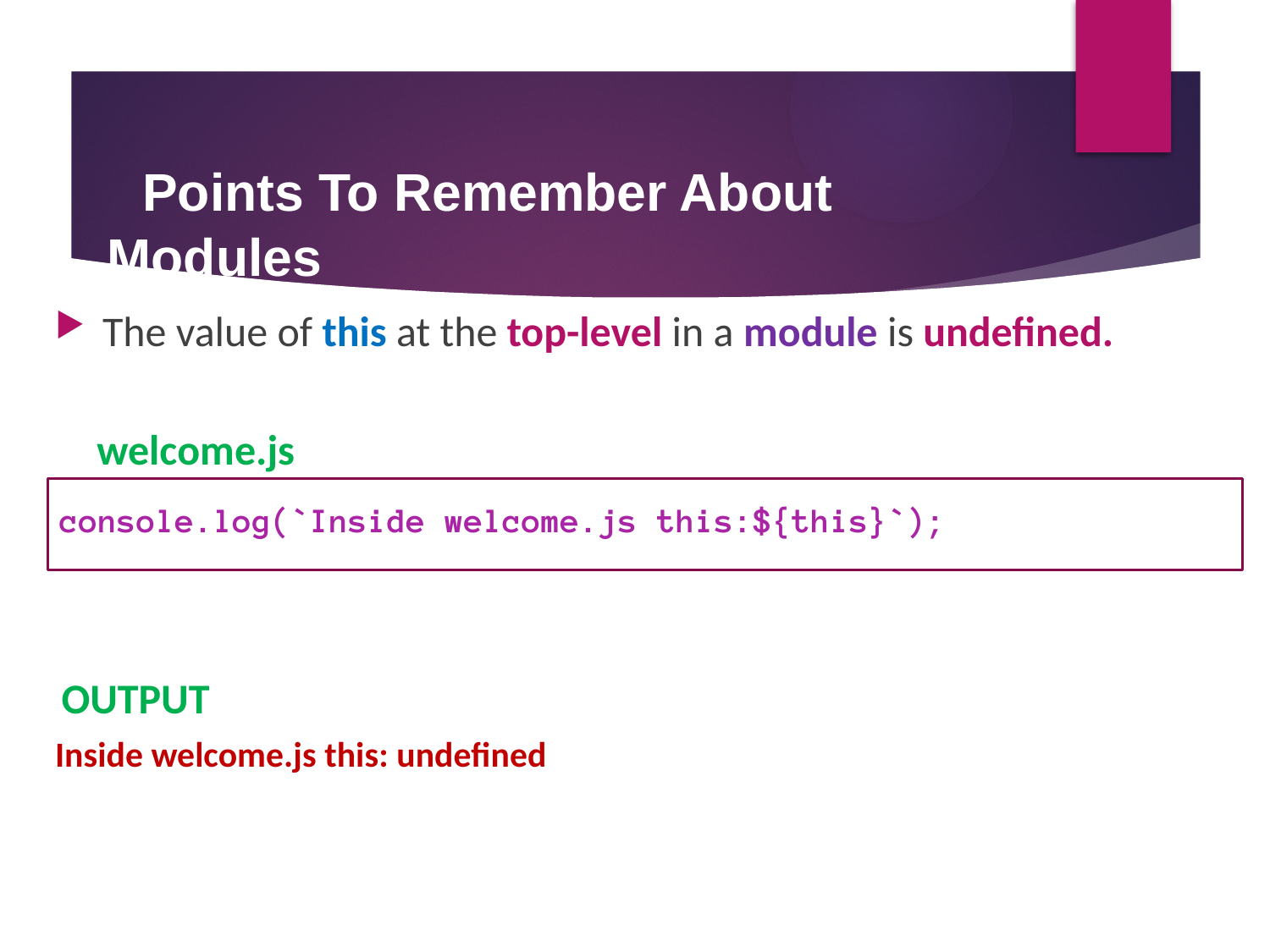

Points To Remember About Modules
The value of this at the top-level in a module is undefined.

welcome.js

console.log(`Inside welcome.js this:${this}`);

OUTPUT
Inside welcome.js this: undefined